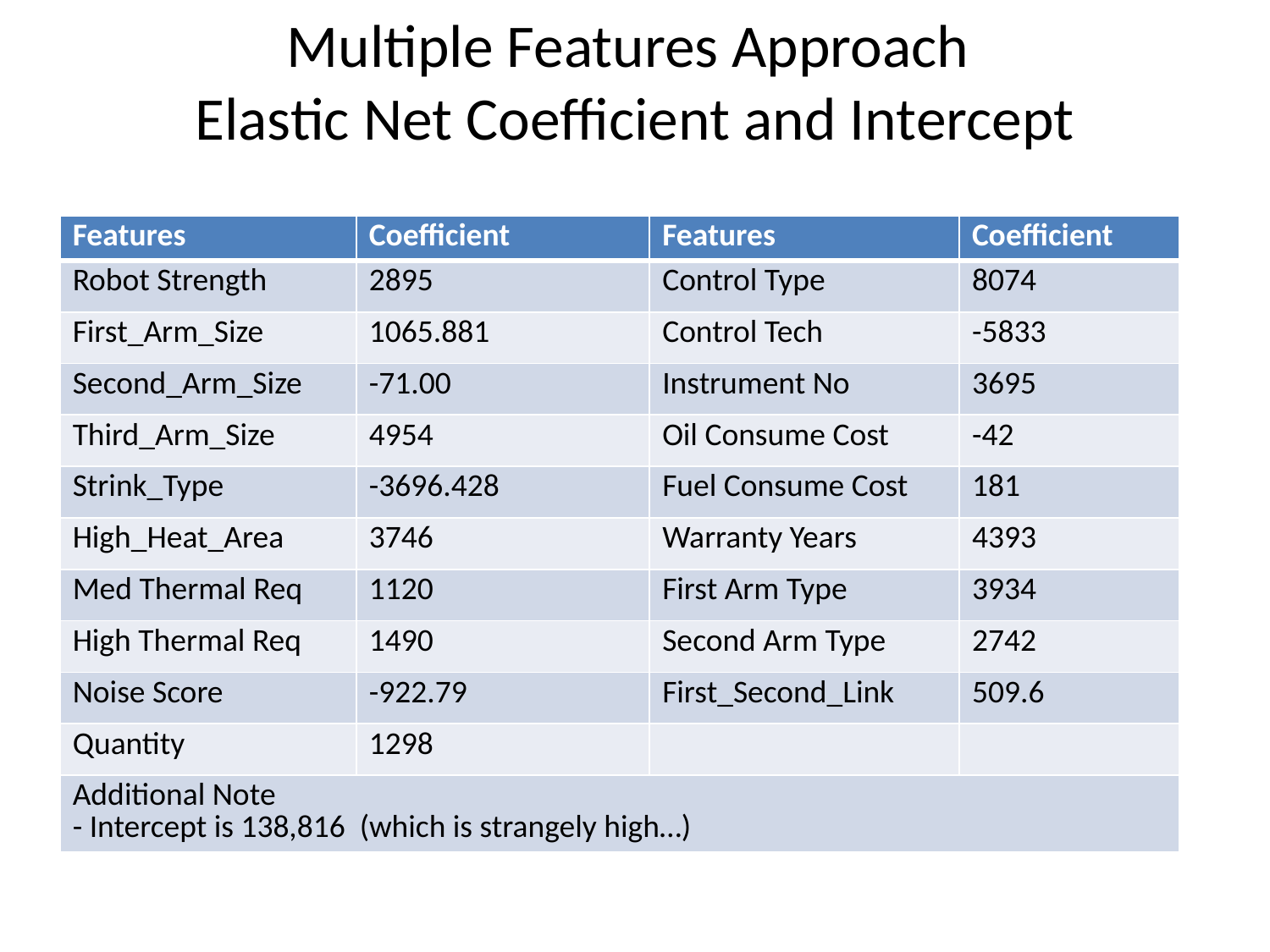

# Multiple Features Approach Elastic Net Coefficient and Intercept
| Features | Coefficient | Features | Coefficient |
| --- | --- | --- | --- |
| Robot Strength | 2895 | Control Type | 8074 |
| First\_Arm\_Size | 1065.881 | Control Tech | -5833 |
| Second\_Arm\_Size | -71.00 | Instrument No | 3695 |
| Third\_Arm\_Size | 4954 | Oil Consume Cost | -42 |
| Strink\_Type | -3696.428 | Fuel Consume Cost | 181 |
| High\_Heat\_Area | 3746 | Warranty Years | 4393 |
| Med Thermal Req | 1120 | First Arm Type | 3934 |
| High Thermal Req | 1490 | Second Arm Type | 2742 |
| Noise Score | -922.79 | First\_Second\_Link | 509.6 |
| Quantity | 1298 |  |  |
| Additional Note - Intercept is 138,816 (which is strangely high…) |  |  |  |